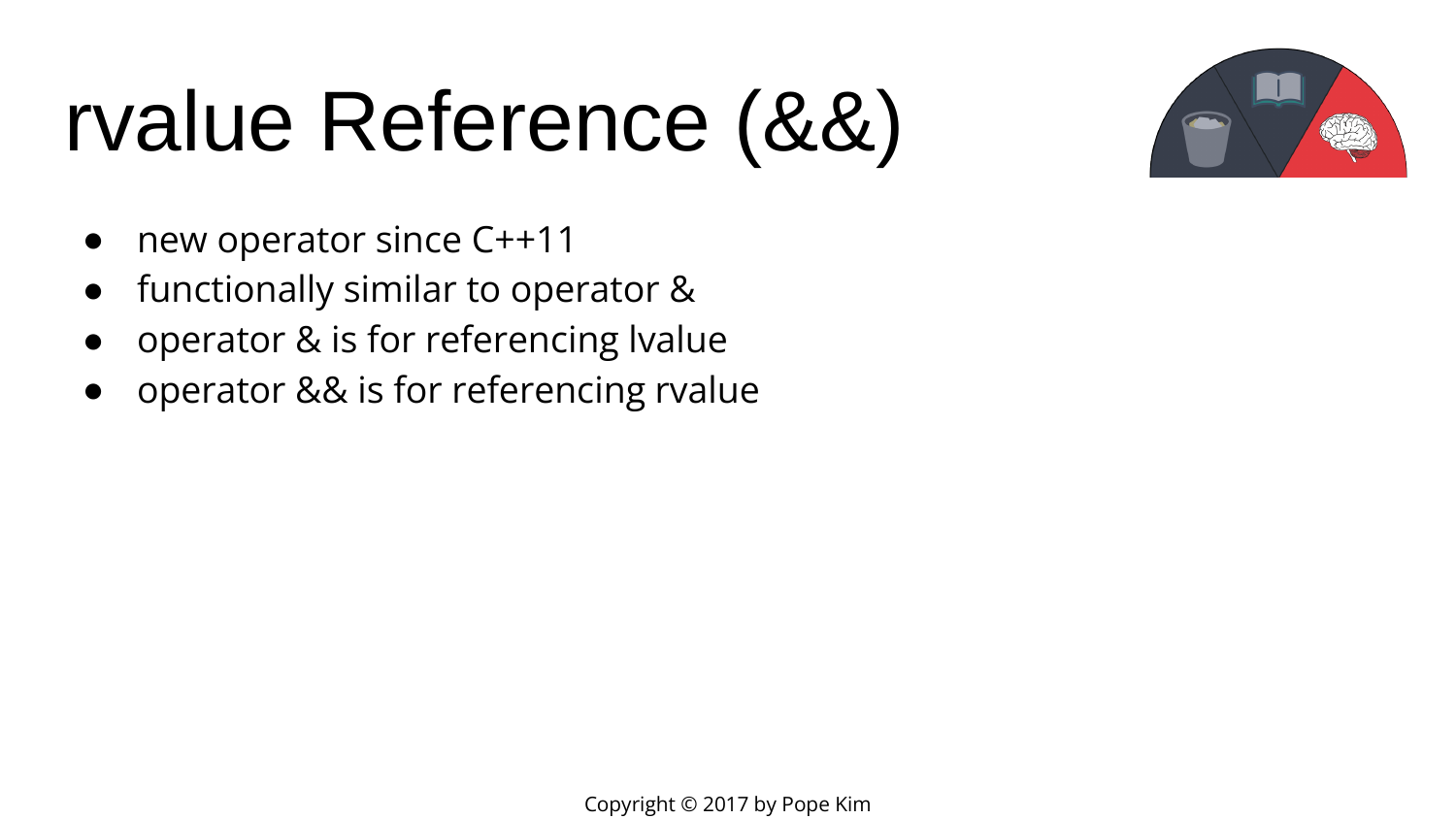

# rvalue Reference (&&)
new operator since C++11
functionally similar to operator &
operator & is for referencing lvalue
operator && is for referencing rvalue